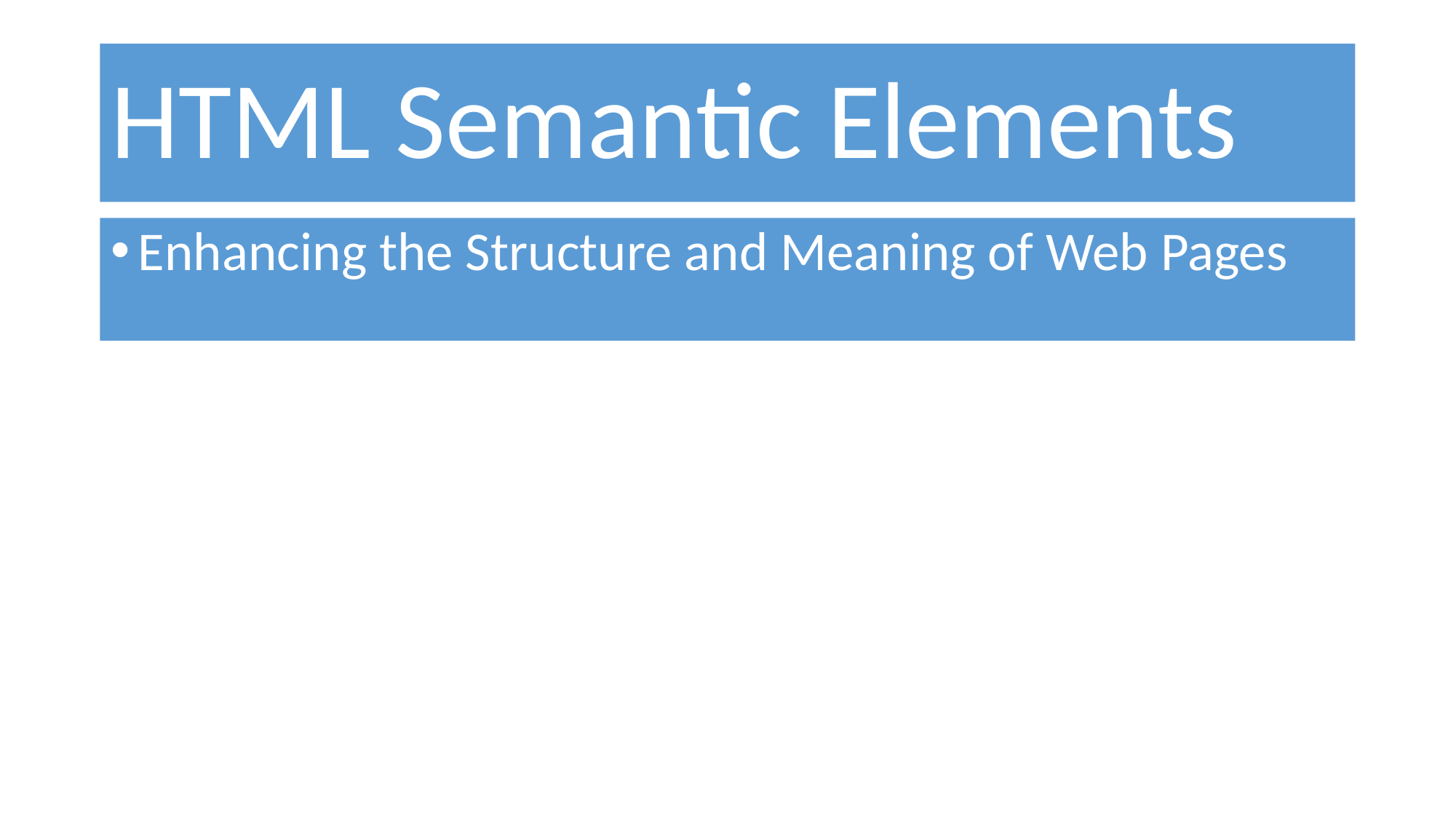

# HTML Semantic Elements
Enhancing the Structure and Meaning of Web Pages